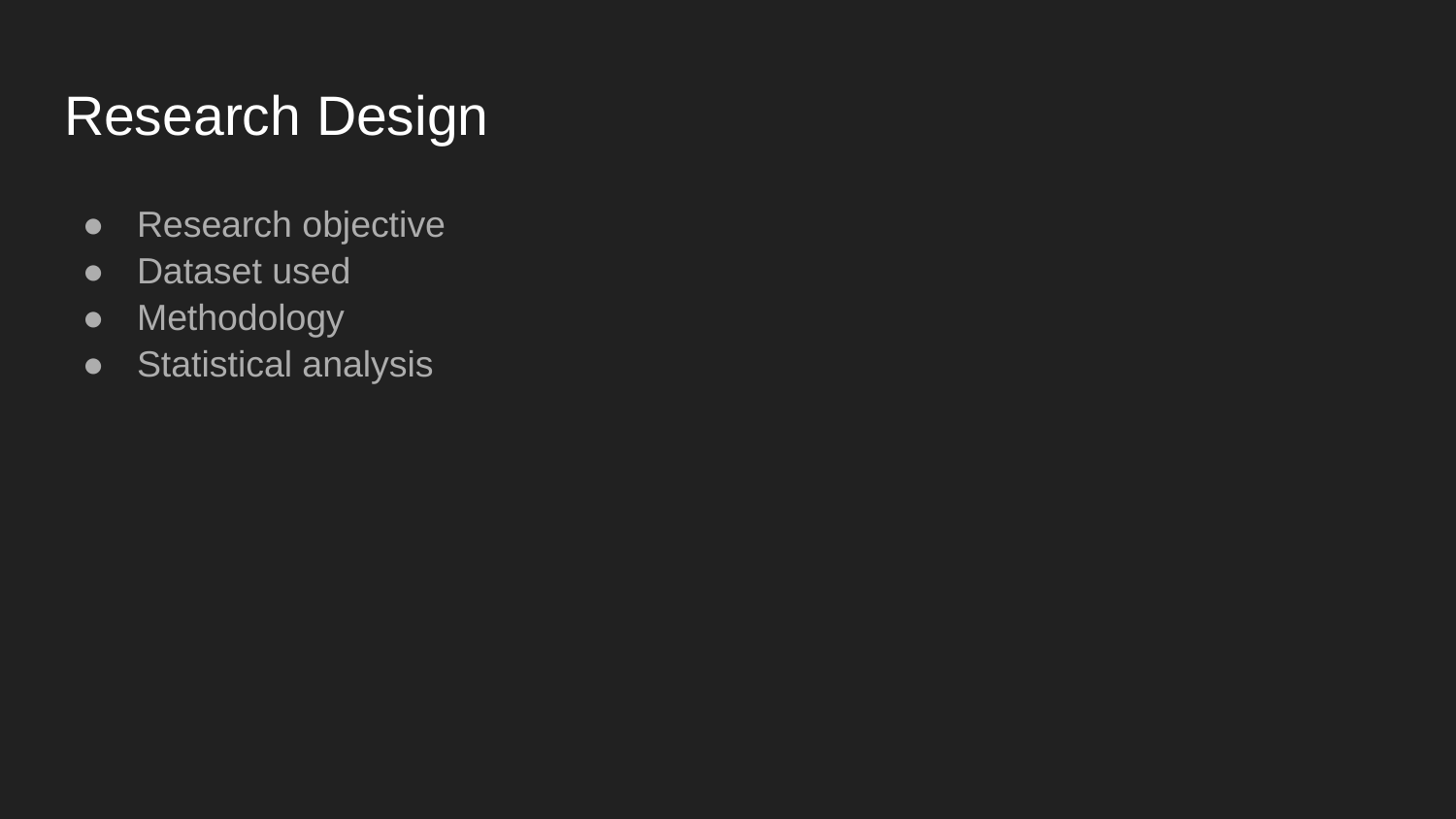

# Research Design
Research objective
Dataset used
Methodology
Statistical analysis